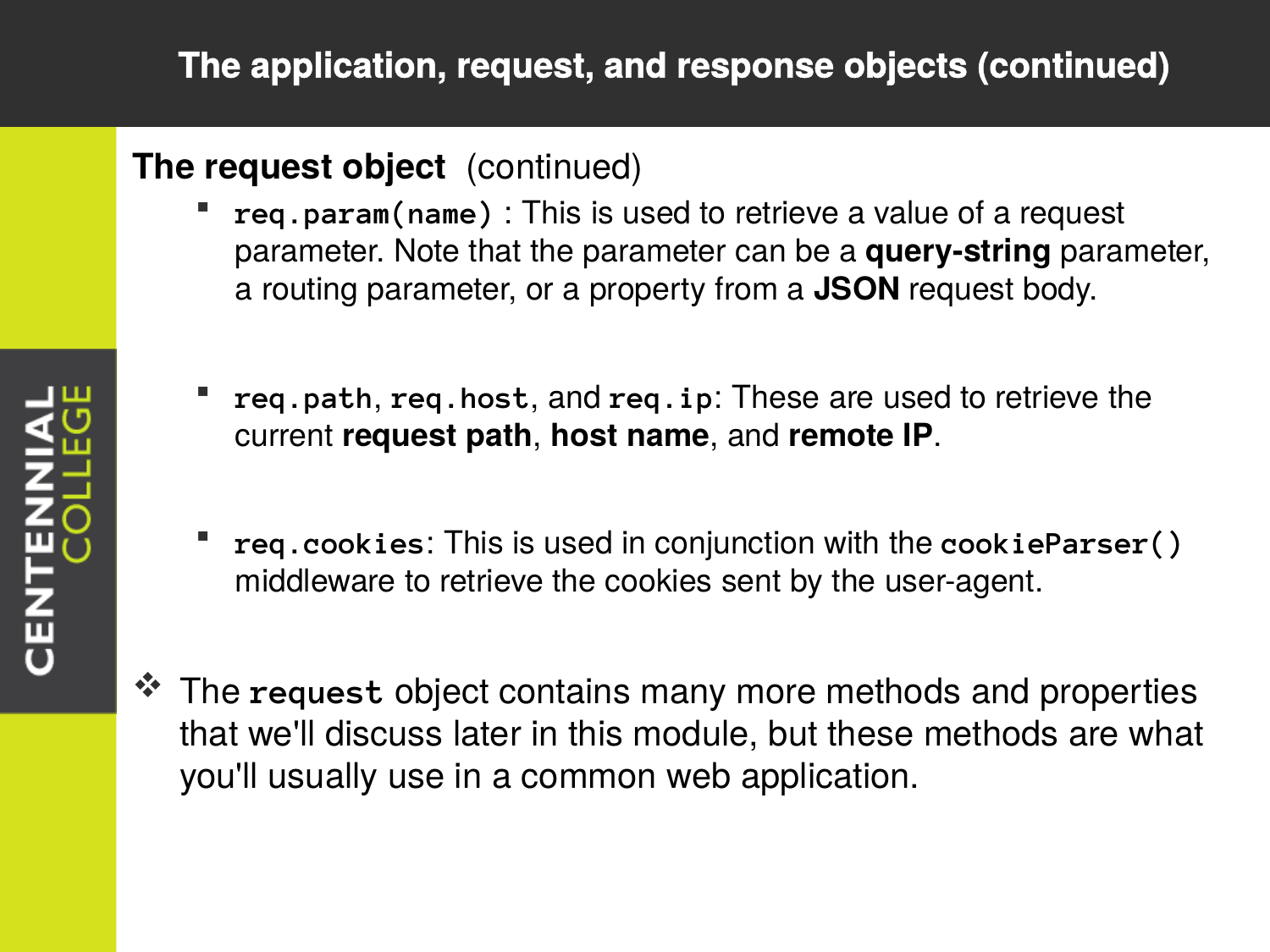

# The application, request, and response objects (continued)
The request object  (continued)
req.param(name) : This is used to retrieve a value of a request parameter. Note that the parameter can be a query-string parameter, a routing parameter, or a property from a JSON request body.

req.path, req.host, and req.ip: These are used to retrieve the current request path, host name, and remote IP.

req.cookies: This is used in conjunction with the cookieParser() middleware to retrieve the cookies sent by the user-agent.

The request object contains many more methods and properties that we'll discuss later in this module, but these methods are what you'll usually use in a common web application.